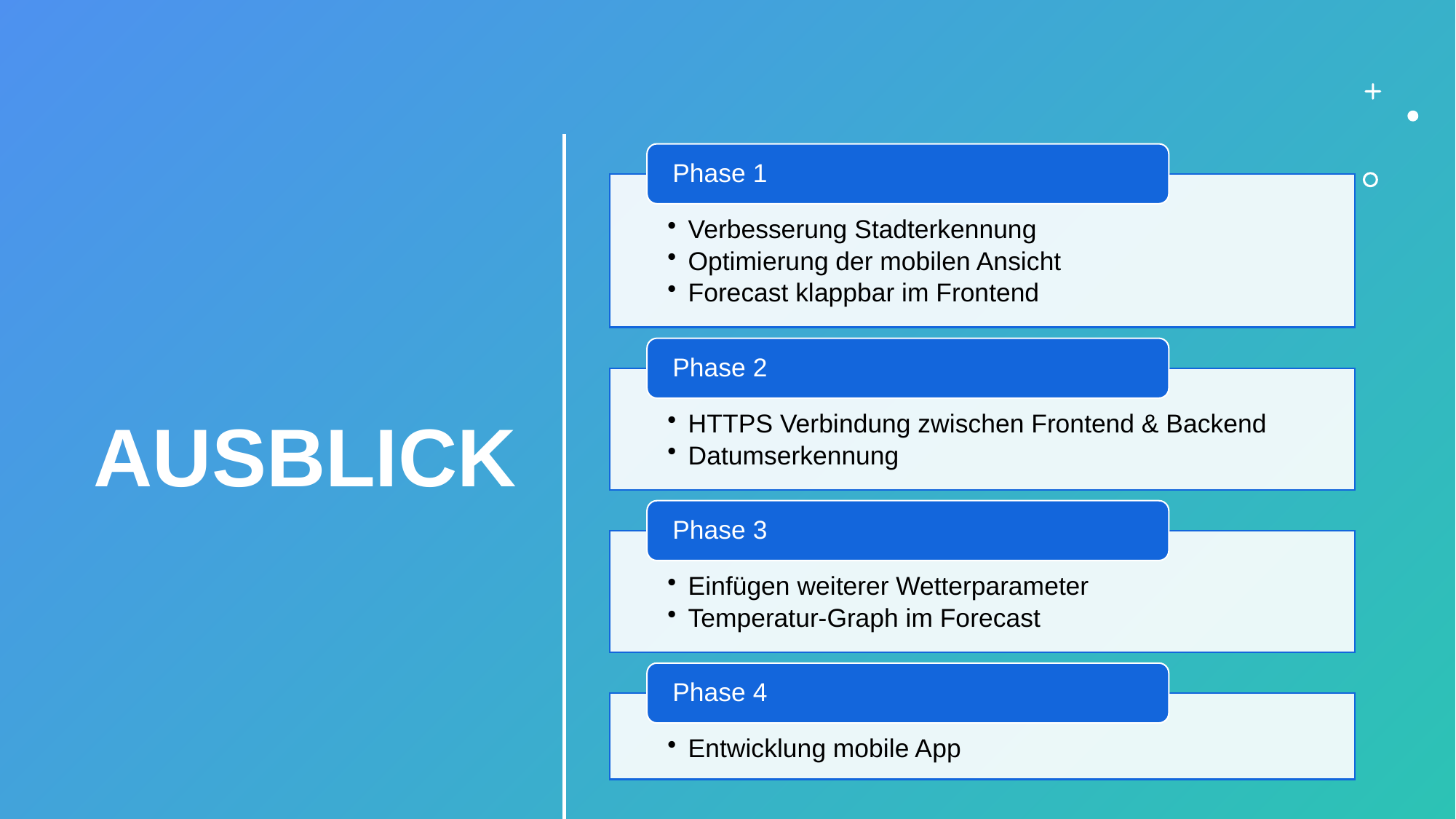

# AUSBLICK
Verbesserung Stadterkennung
Optimierung der mobilen Ansicht
Forecast klappbar im Frontend
Phase 1
HTTPS Verbindung zwischen Frontend & Backend
Datumserkennung
Phase 2
Einfügen weiterer Wetterparameter
Temperatur-Graph im Forecast
Phase 3
Entwicklung mobile App
Phase 4